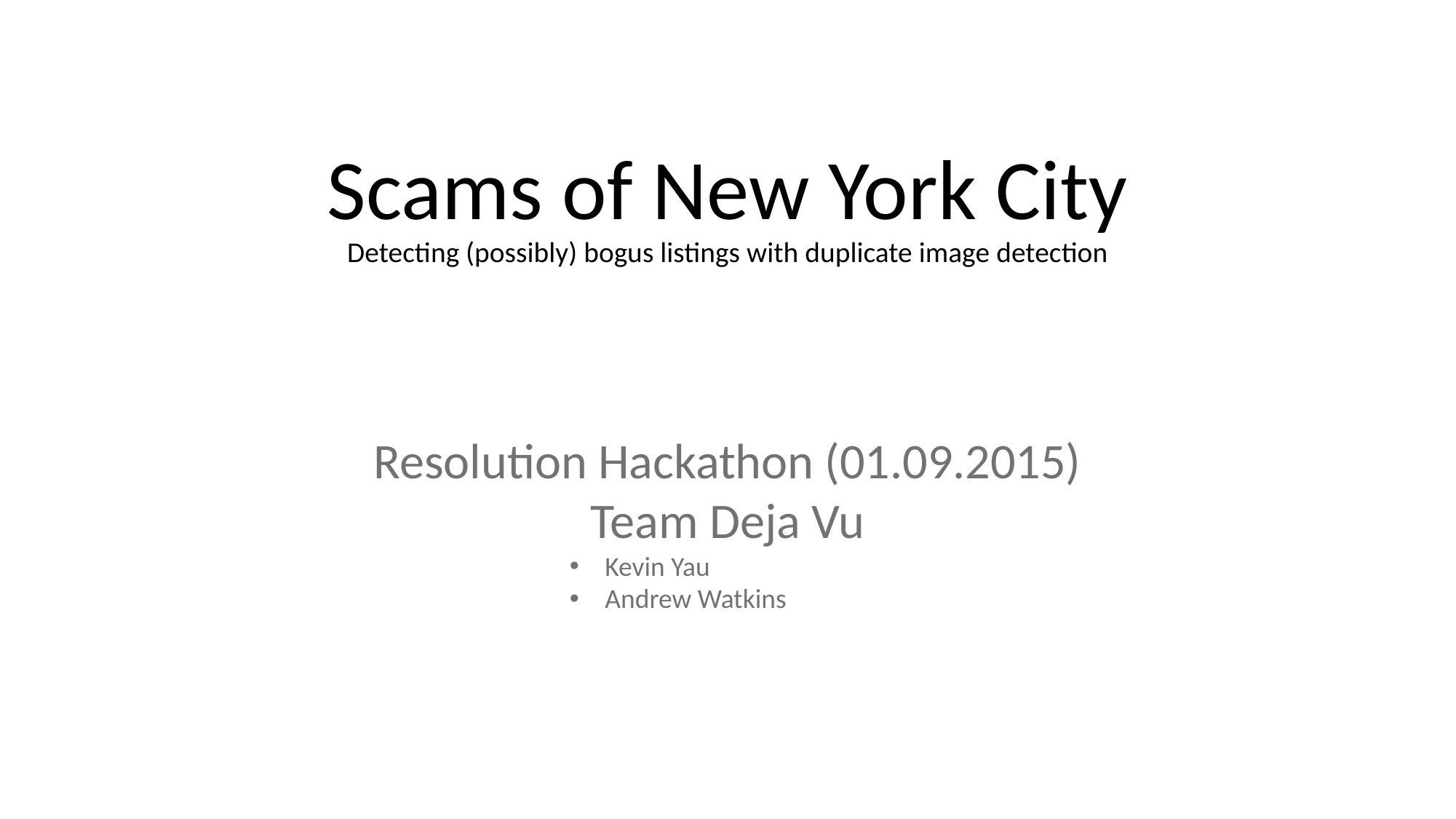

# Scams of New York City Detecting (possibly) bogus listings with duplicate image detection
Resolution Hackathon (01.09.2015)
Team Deja Vu
Kevin Yau
Andrew Watkins